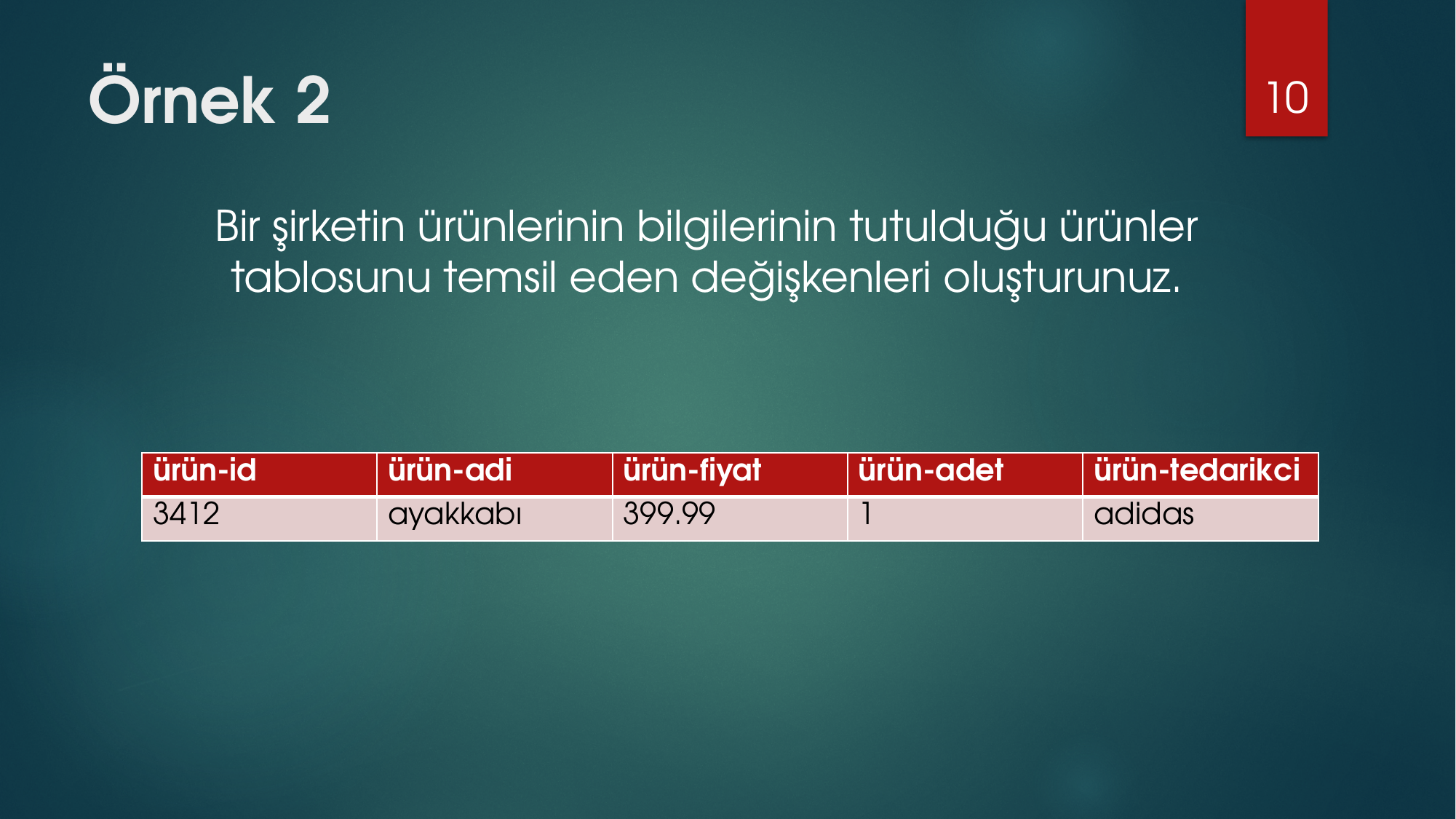

10
# Örnek 2
Bir şirketin ürünlerinin bilgilerinin tutulduğu ürünler tablosunu temsil eden değişkenleri oluşturunuz.
| ürün-id | ürün-adi | ürün-fiyat | ürün-adet | ürün-tedarikci |
| --- | --- | --- | --- | --- |
| 3412 | ayakkabı | 399.99 | 1 | adidas |